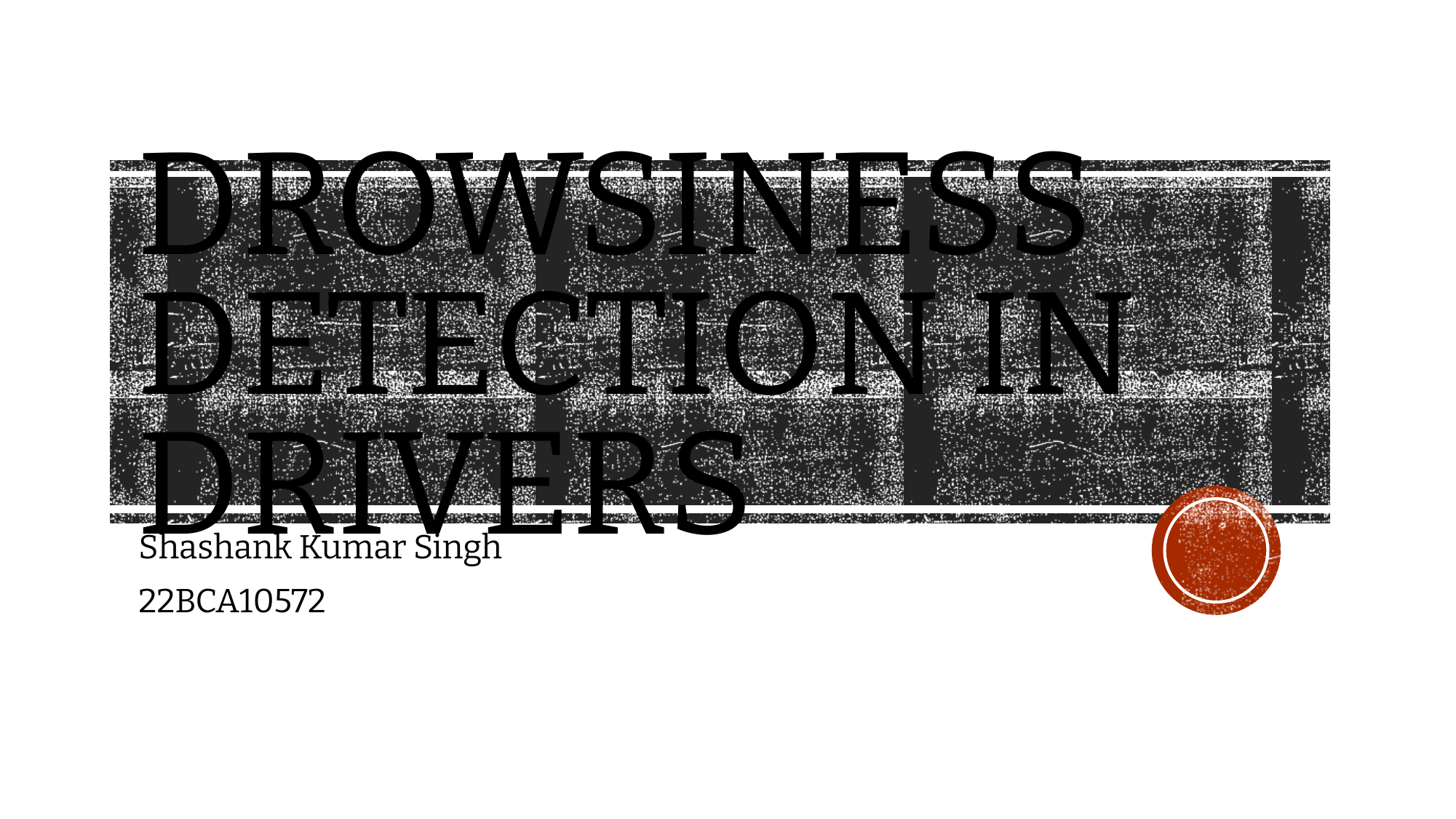

# Drowsiness Detection in drivers
Shashank Kumar Singh
22BCA10572